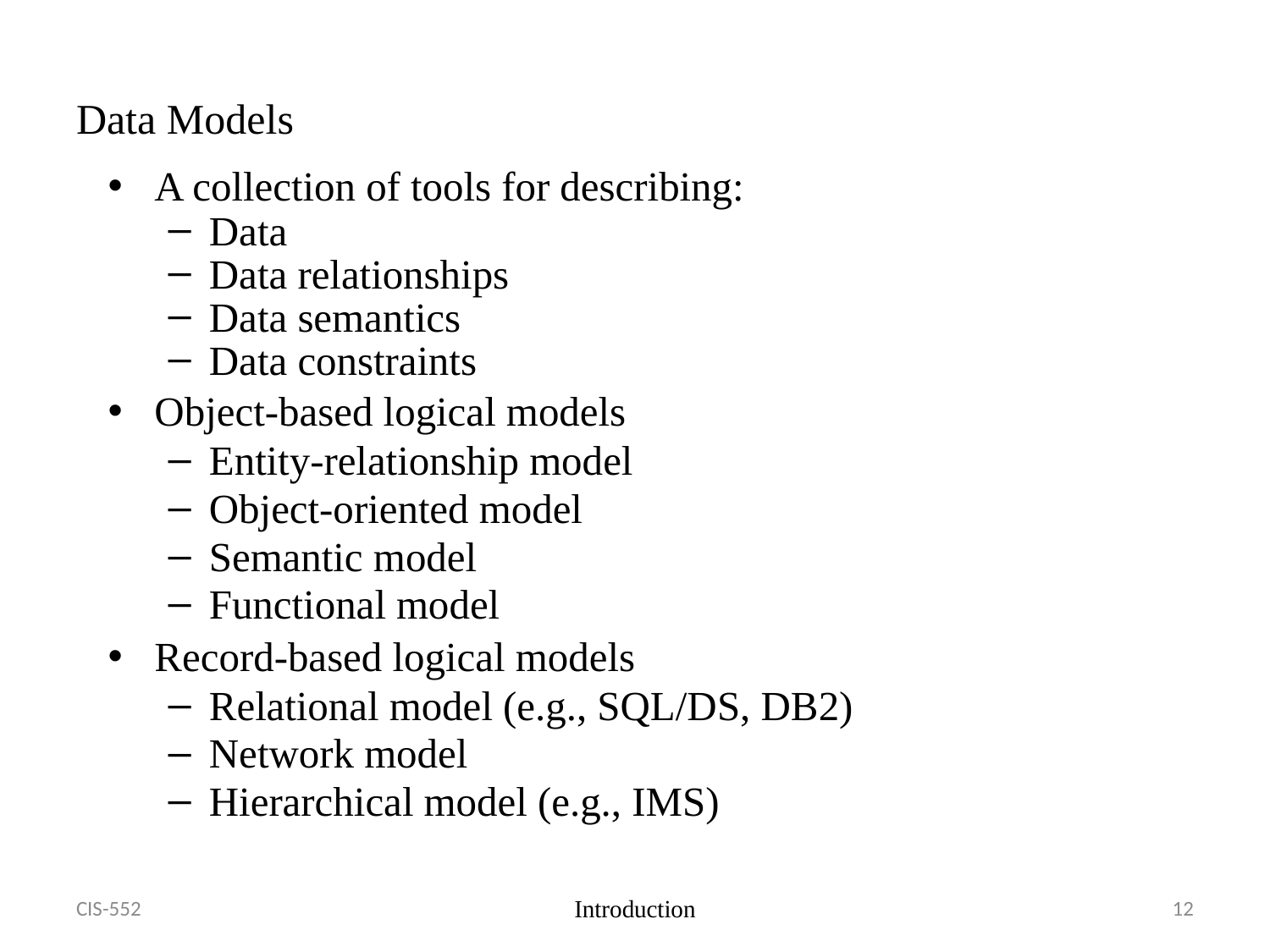

# Data Models
A collection of tools for describing:
Data
Data relationships
Data semantics
Data constraints
Object-based logical models
Entity-relationship model
Object-oriented model
Semantic model
Functional model
Record-based logical models
Relational model (e.g., SQL/DS, DB2)
Network model
Hierarchical model (e.g., IMS)
CIS-552
Introduction
12